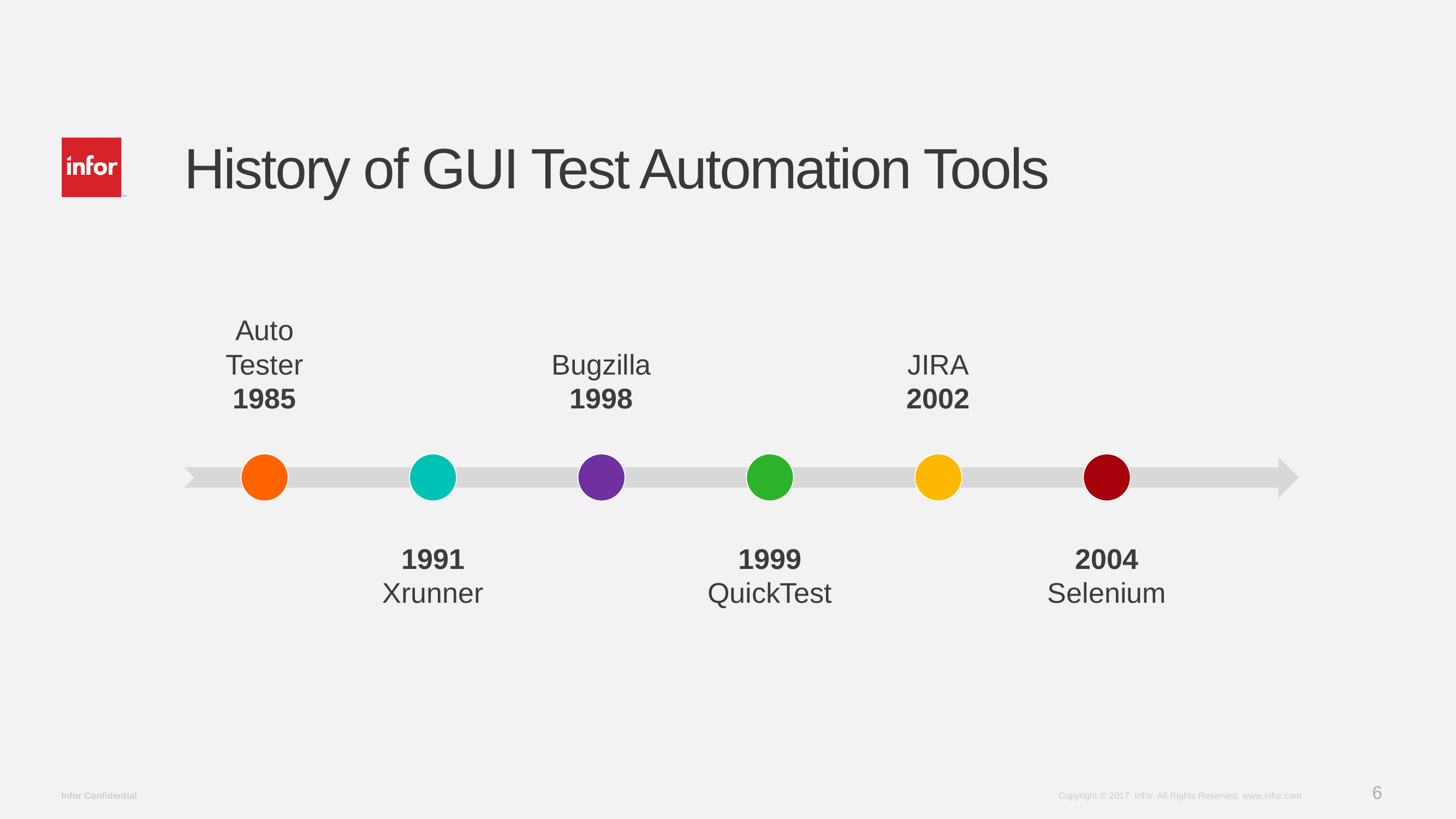

# History of GUI Test Automation Tools
Auto Tester
1985
1991
Xrunner
Bugzilla
1998
1999
QuickTest
JIRA
2002
2004
Selenium